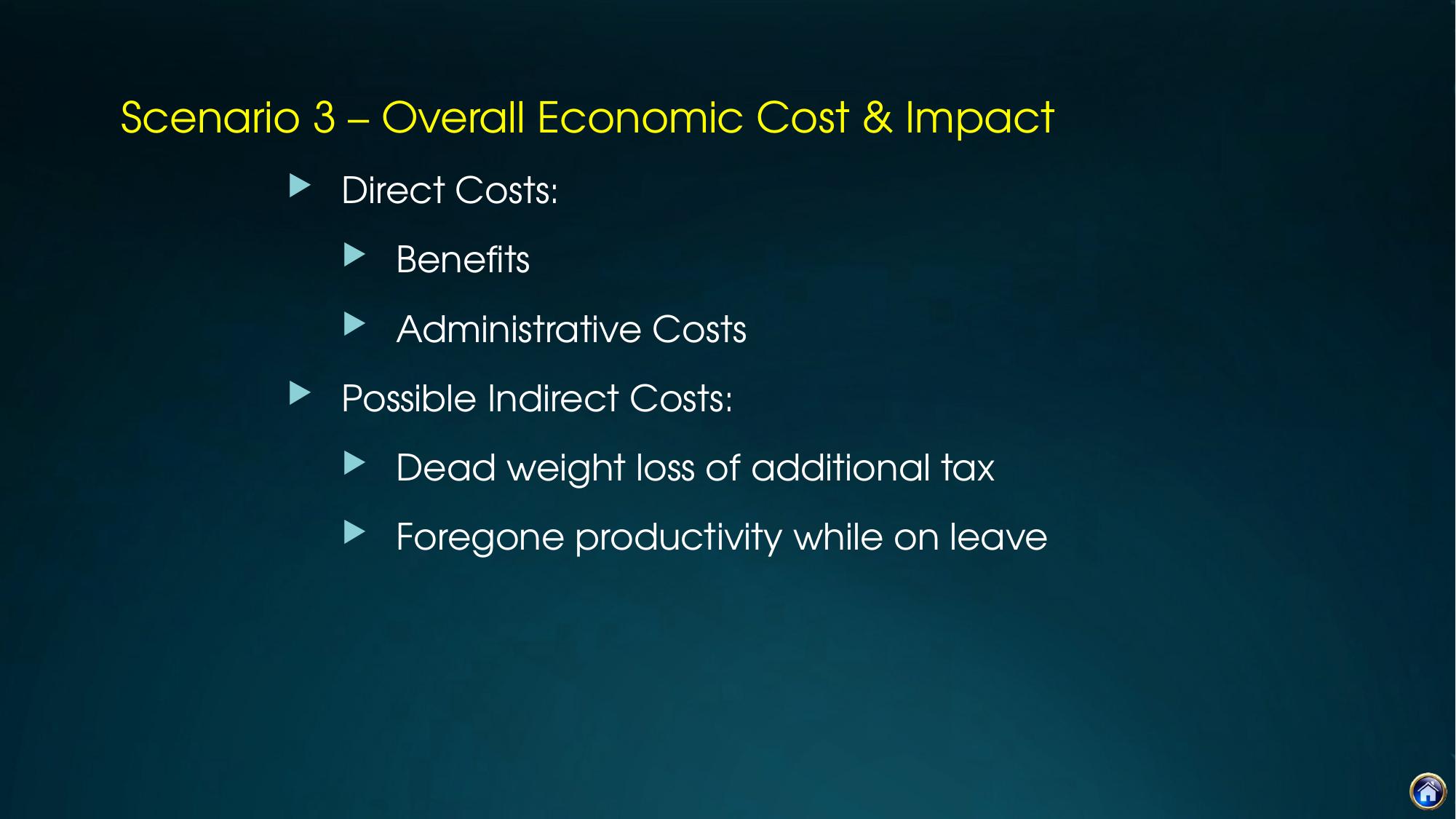

Scenario 3 – Overall Economic Cost & Impact
Direct Costs:
Benefits
Administrative Costs
Possible Indirect Costs:
Dead weight loss of additional tax
Foregone productivity while on leave